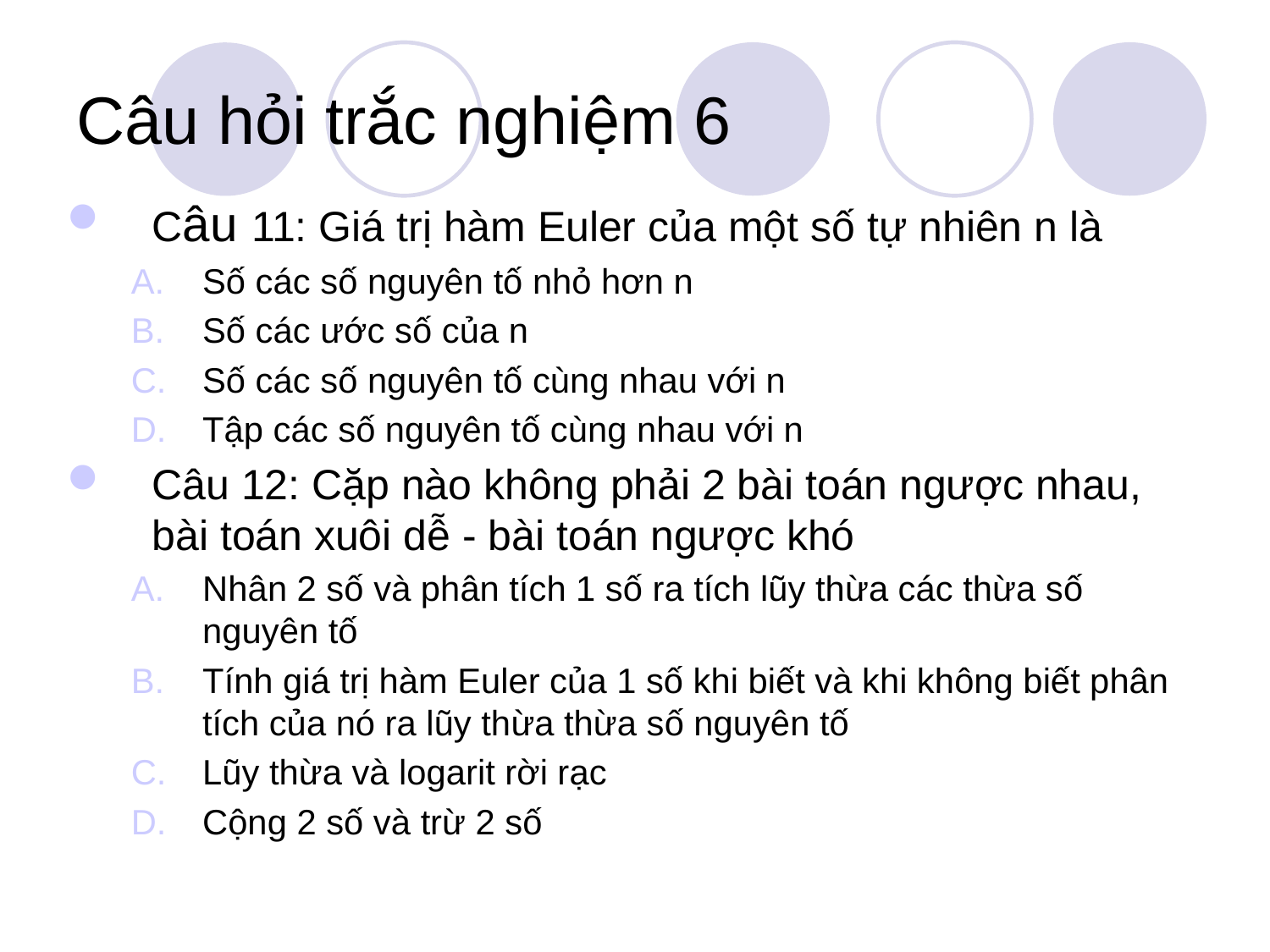

# Câu hỏi trắc nghiệm 6
Câu 11: Giá trị hàm Euler của một số tự nhiên n là
Số các số nguyên tố nhỏ hơn n
Số các ước số của n
Số các số nguyên tố cùng nhau với n
Tập các số nguyên tố cùng nhau với n
Câu 12: Cặp nào không phải 2 bài toán ngược nhau, bài toán xuôi dễ - bài toán ngược khó
Nhân 2 số và phân tích 1 số ra tích lũy thừa các thừa số nguyên tố
Tính giá trị hàm Euler của 1 số khi biết và khi không biết phân tích của nó ra lũy thừa thừa số nguyên tố
Lũy thừa và logarit rời rạc
Cộng 2 số và trừ 2 số